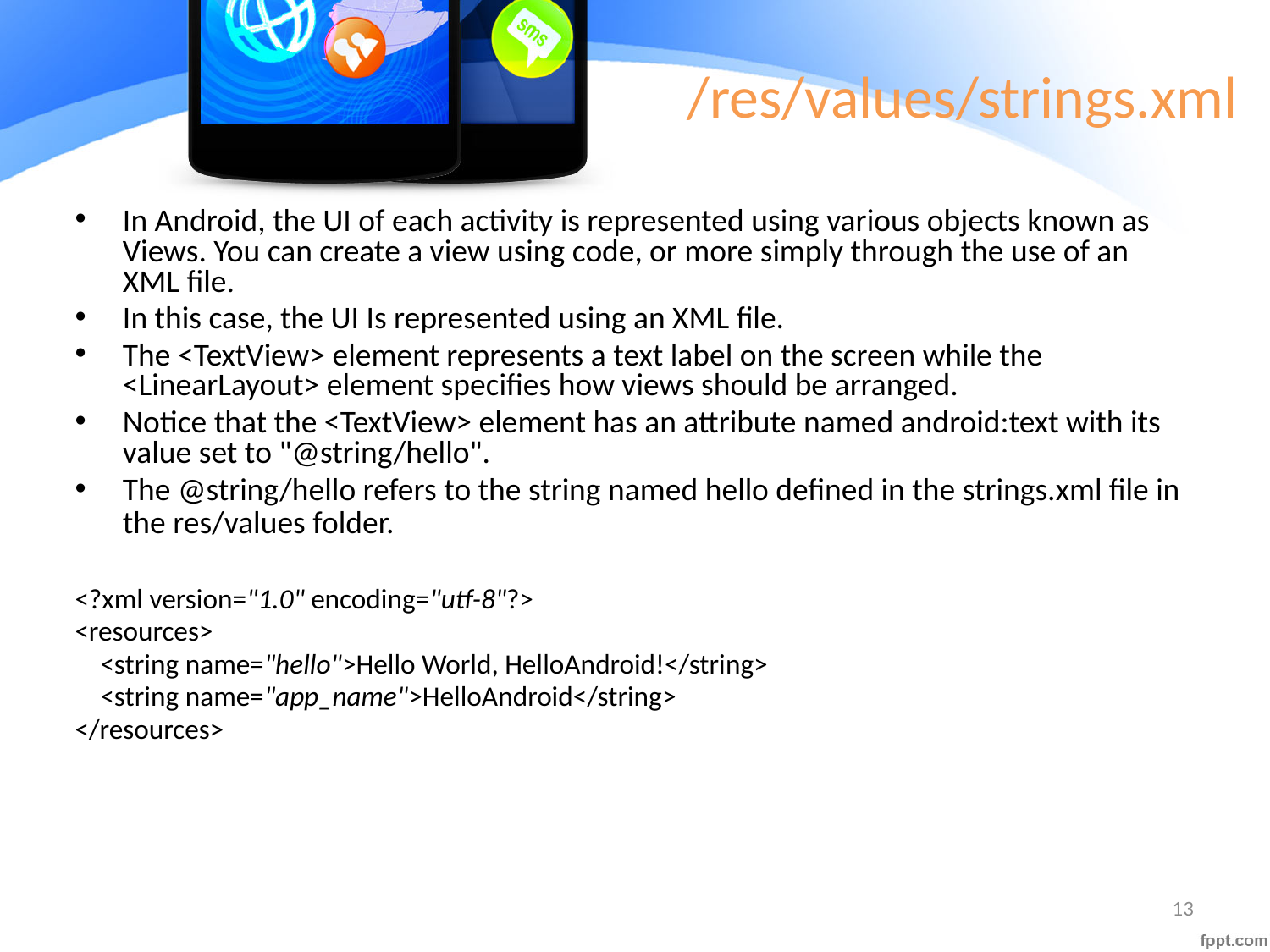

# /res/values/strings.xml
In Android, the UI of each activity is represented using various objects known as Views. You can create a view using code, or more simply through the use of an XML file.
In this case, the UI Is represented using an XML file.
The <TextView> element represents a text label on the screen while the <LinearLayout> element specifies how views should be arranged.
Notice that the <TextView> element has an attribute named android:text with its value set to "@string/hello".
The @string/hello refers to the string named hello defined in the strings.xml file in the res/values folder.

<?xml version="1.0" encoding="utf-8"?>
<resources>
    <string name="hello">Hello World, HelloAndroid!</string>
    <string name="app_name">HelloAndroid</string>
</resources>
13